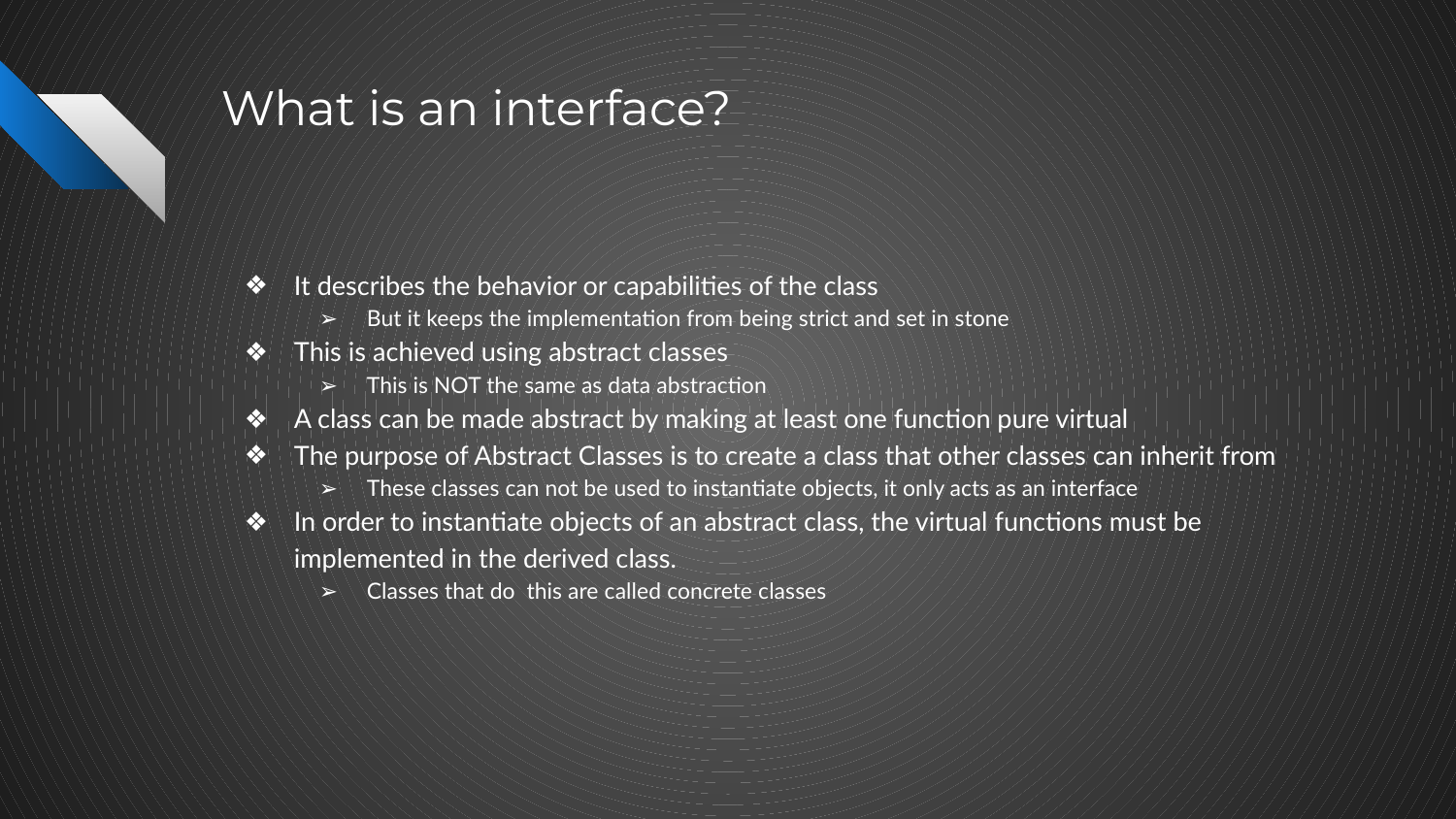

# What is an interface?
It describes the behavior or capabilities of the class
But it keeps the implementation from being strict and set in stone
This is achieved using abstract classes
This is NOT the same as data abstraction
A class can be made abstract by making at least one function pure virtual
The purpose of Abstract Classes is to create a class that other classes can inherit from
These classes can not be used to instantiate objects, it only acts as an interface
In order to instantiate objects of an abstract class, the virtual functions must be implemented in the derived class.
Classes that do  this are called concrete classes